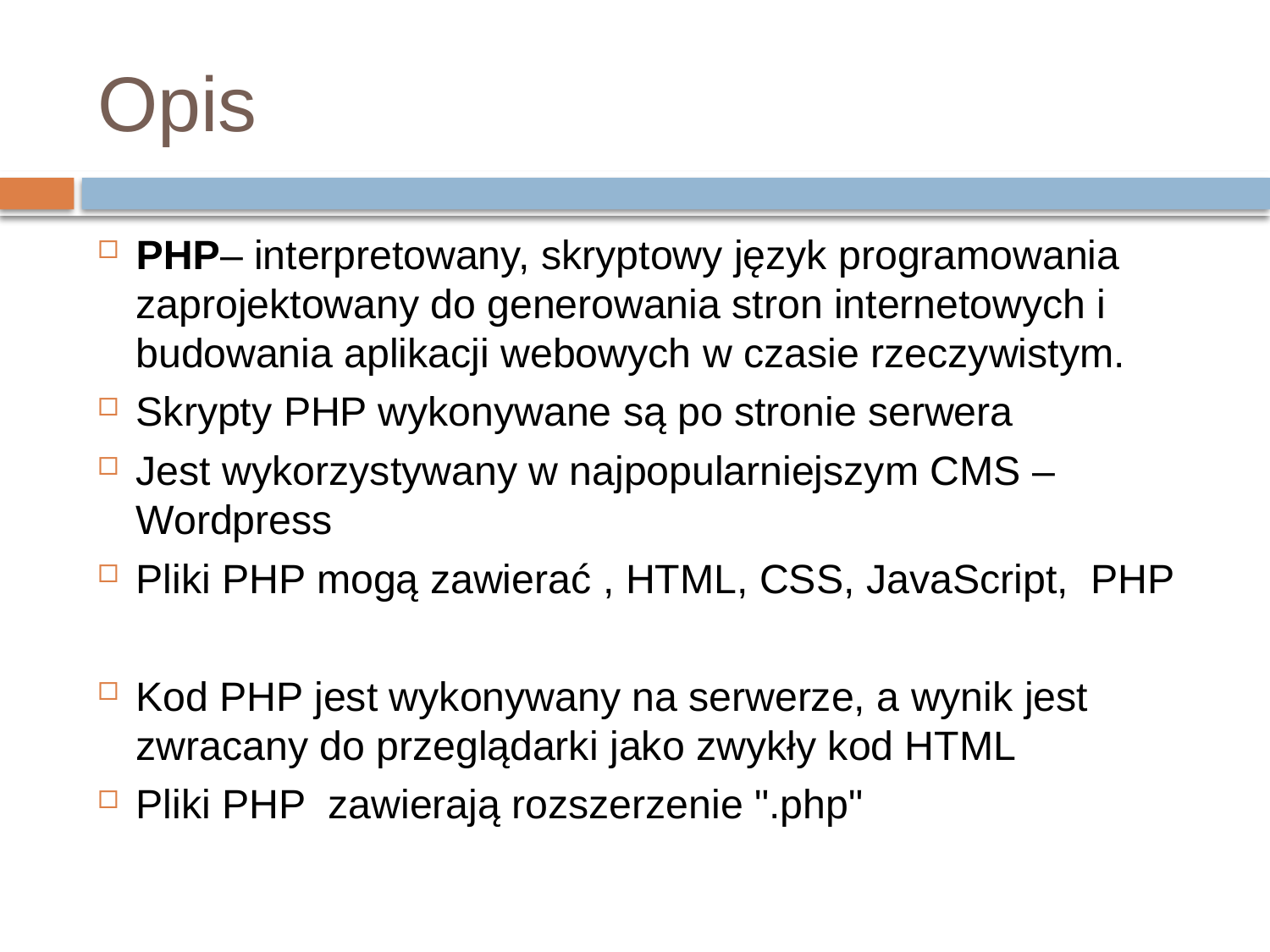

# Opis
PHP– interpretowany, skryptowy język programowania zaprojektowany do generowania stron internetowych i budowania aplikacji webowych w czasie rzeczywistym.
Skrypty PHP wykonywane są po stronie serwera
Jest wykorzystywany w najpopularniejszym CMS –Wordpress
Pliki PHP mogą zawierać , HTML, CSS, JavaScript,  PHP

Kod PHP jest wykonywany na serwerze, a wynik jest zwracany do przeglądarki jako zwykły kod HTML
Pliki PHP  zawierają rozszerzenie ".php"